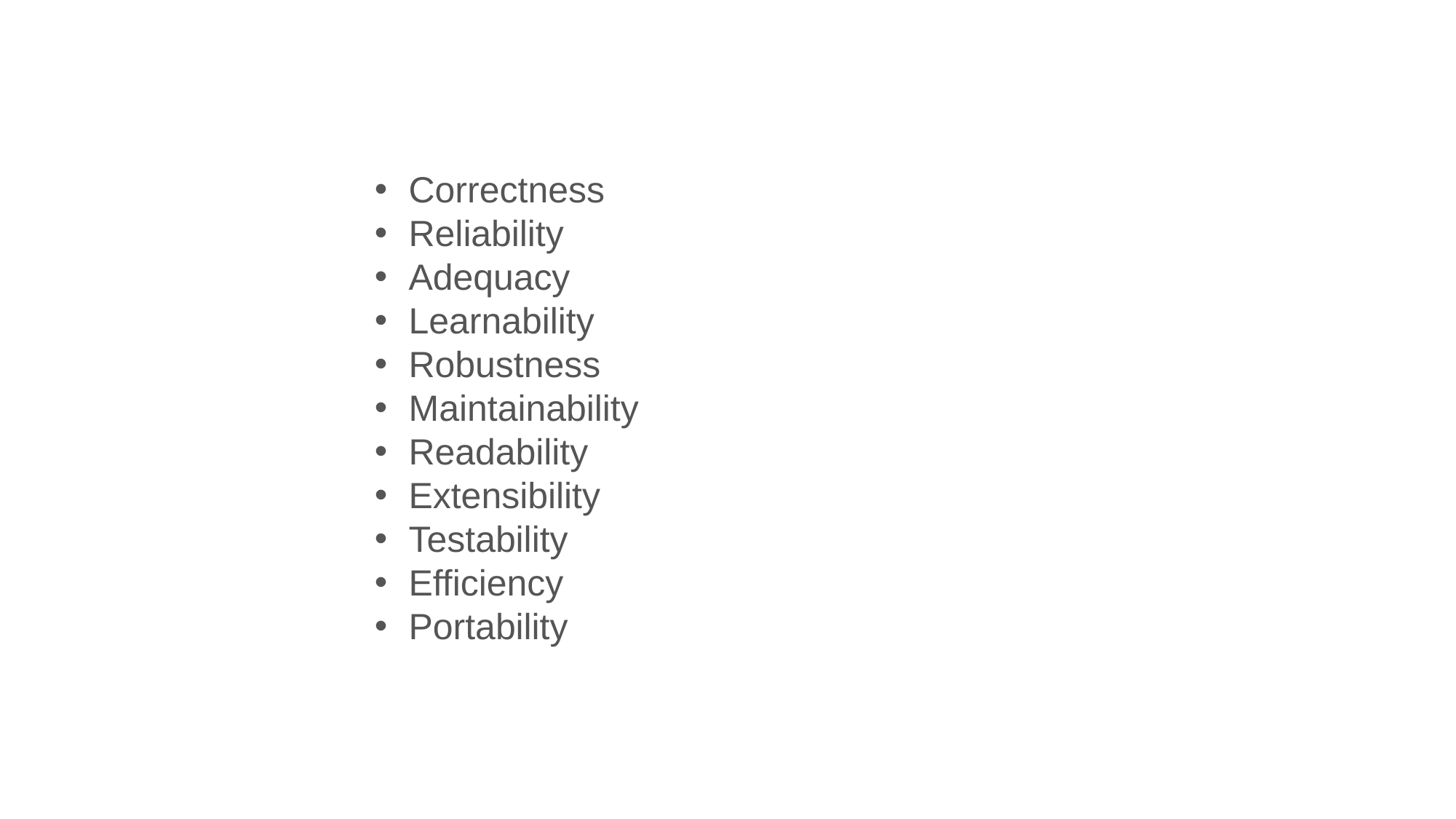

Correctness
Reliability
Adequacy
Learnability
Robustness
Maintainability
Readability
Extensibility
Testability
Efficiency
Portability